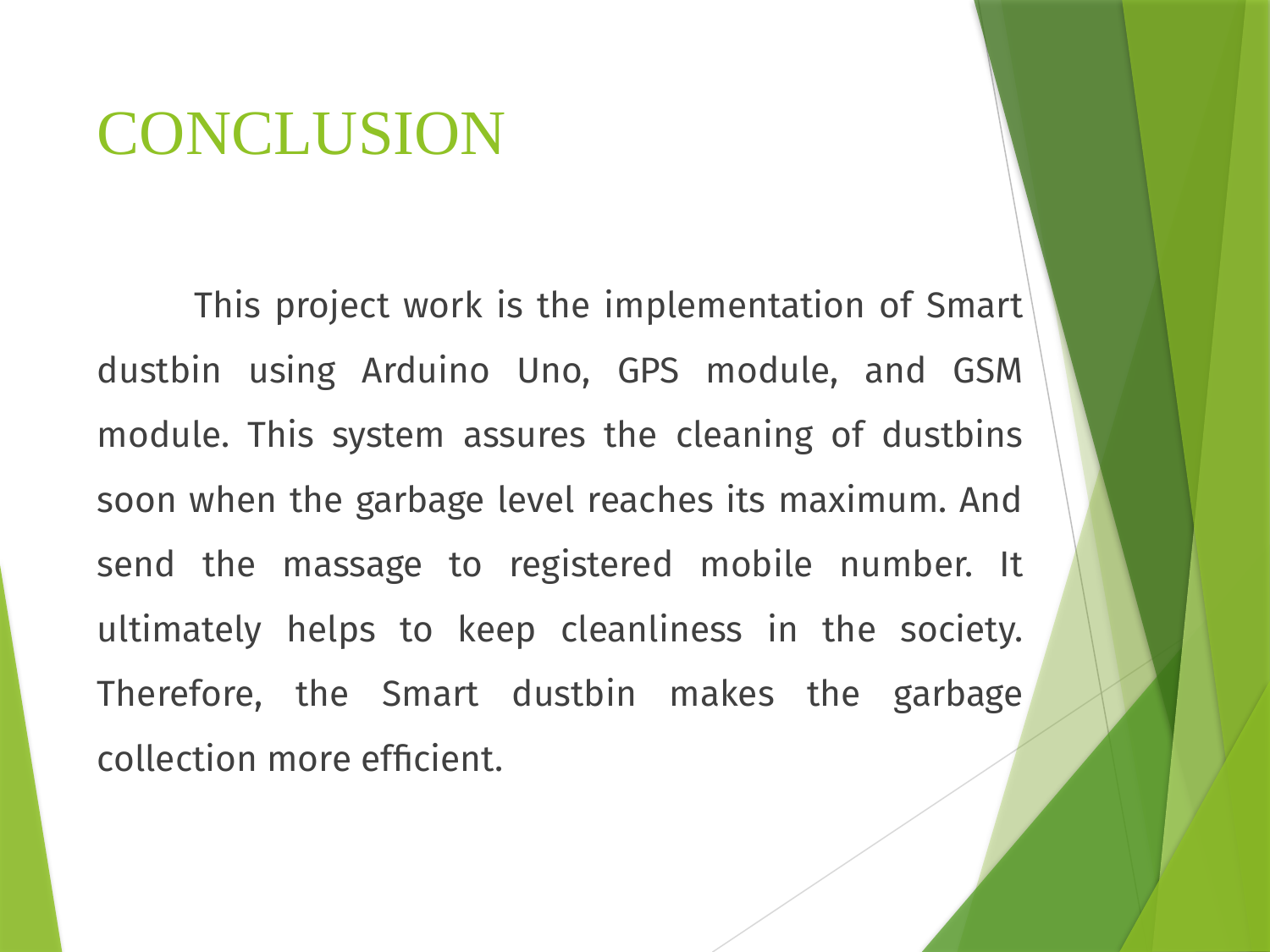

# CONCLUSION
        This project work is the implementation of Smart dustbin using Arduino Uno, GPS module, and GSM module. This system assures the cleaning of dustbins soon when the garbage level reaches its maximum. And send the massage to registered mobile number. It ultimately helps to keep cleanliness in the society. Therefore, the Smart dustbin makes the garbage collection more efficient.